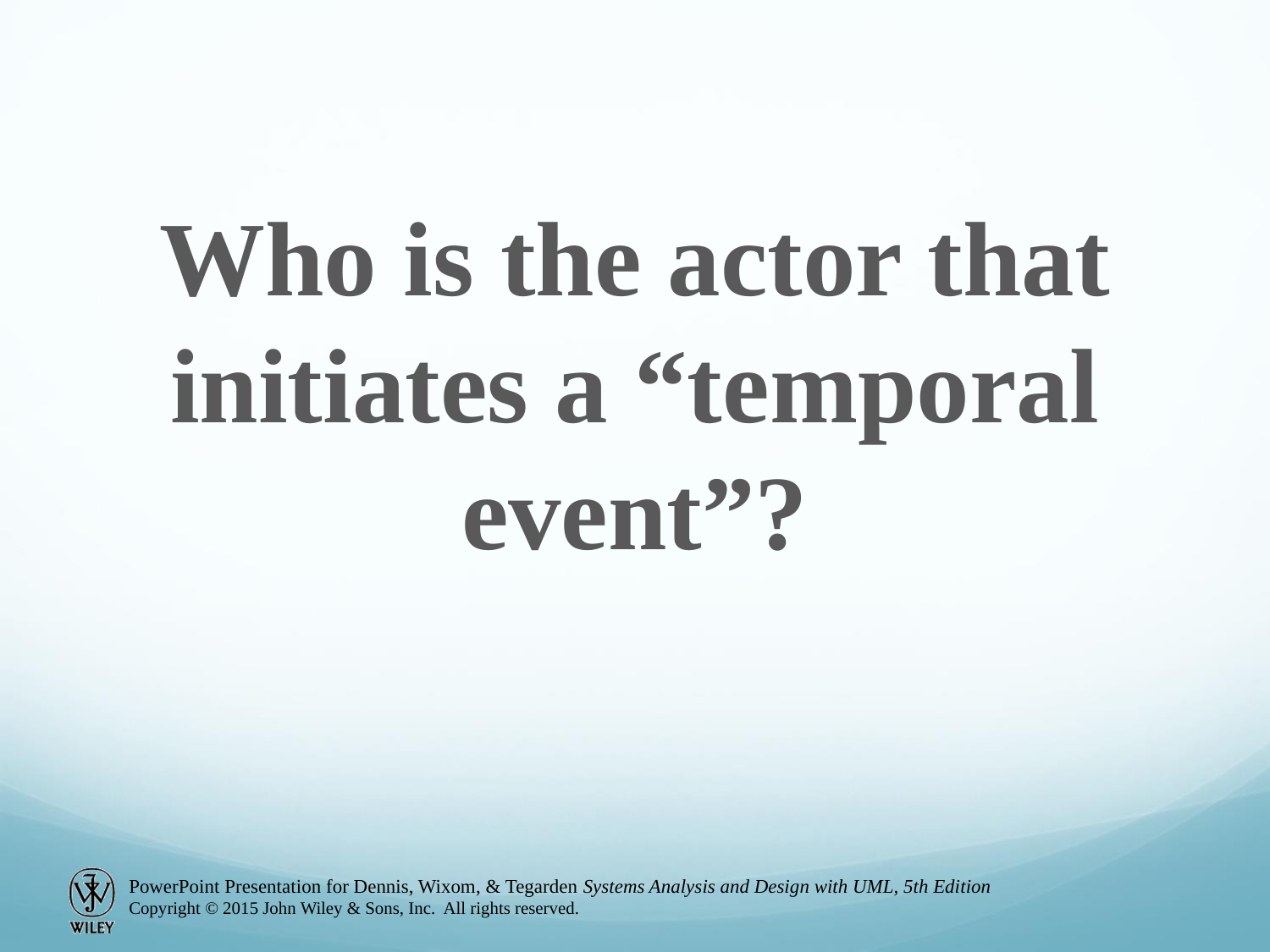

Who is the actor that initiates a “temporal event”?